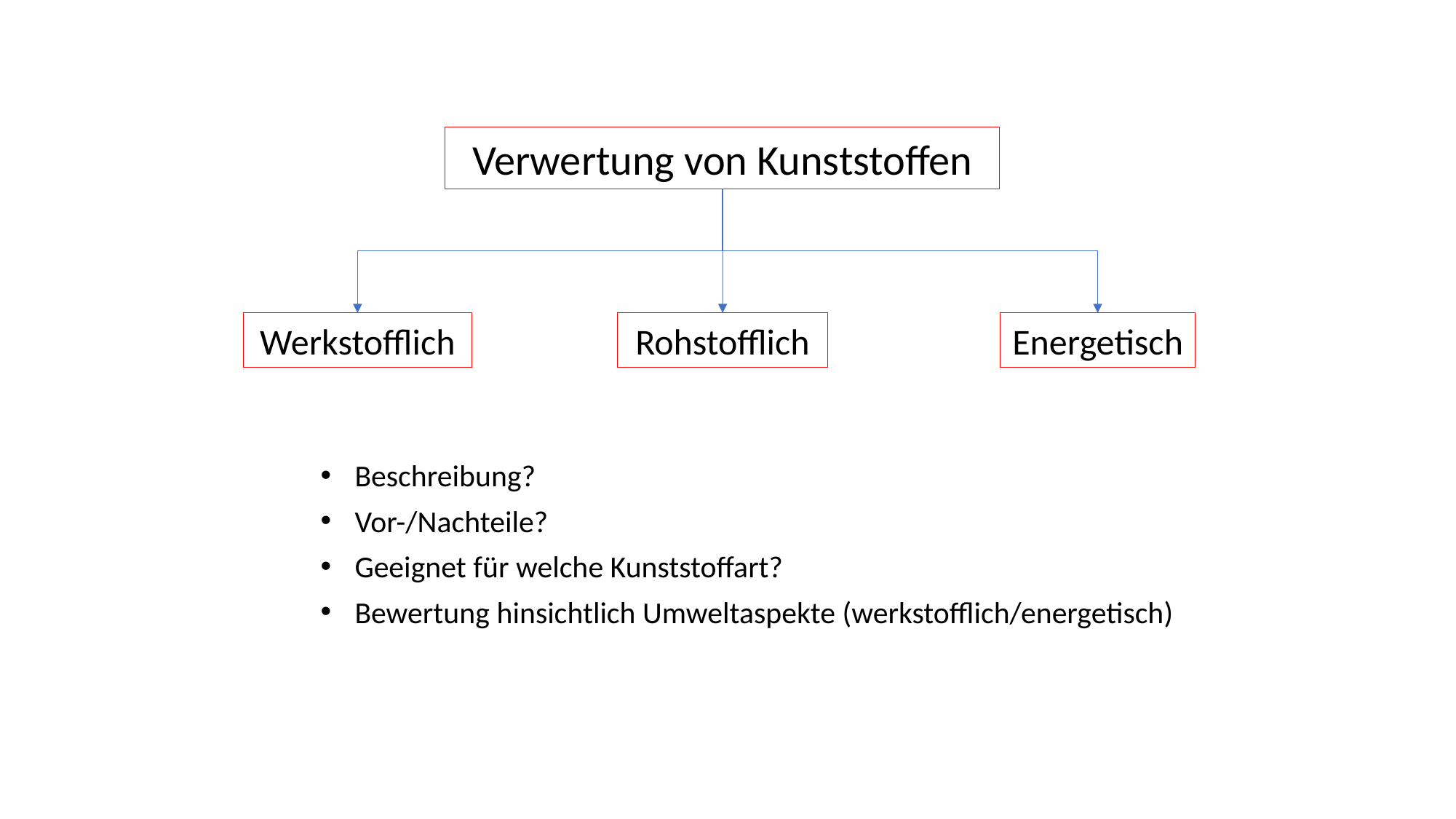

Verwertung von Kunststoffen
Werkstofflich
Rohstofflich
Energetisch
Beschreibung?
Vor-/Nachteile?
Geeignet für welche Kunststoffart?
Bewertung hinsichtlich Umweltaspekte (werkstofflich/energetisch)